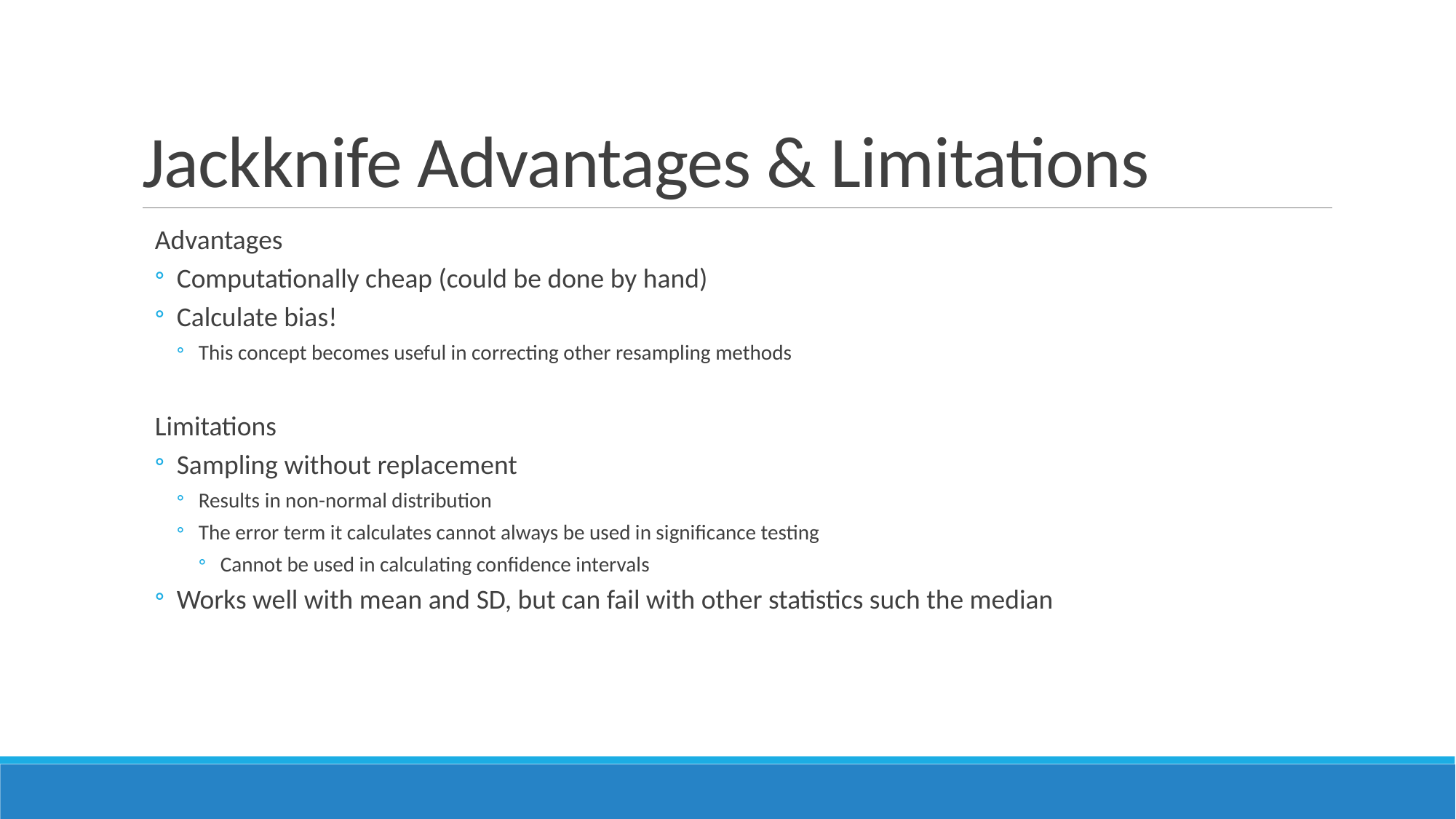

# Jackknife Advantages & Limitations
Advantages
Computationally cheap (could be done by hand)
Calculate bias!
This concept becomes useful in correcting other resampling methods

Limitations
Sampling without replacement
Results in non-normal distribution
The error term it calculates cannot always be used in significance testing
Cannot be used in calculating confidence intervals
Works well with mean and SD, but can fail with other statistics such the median